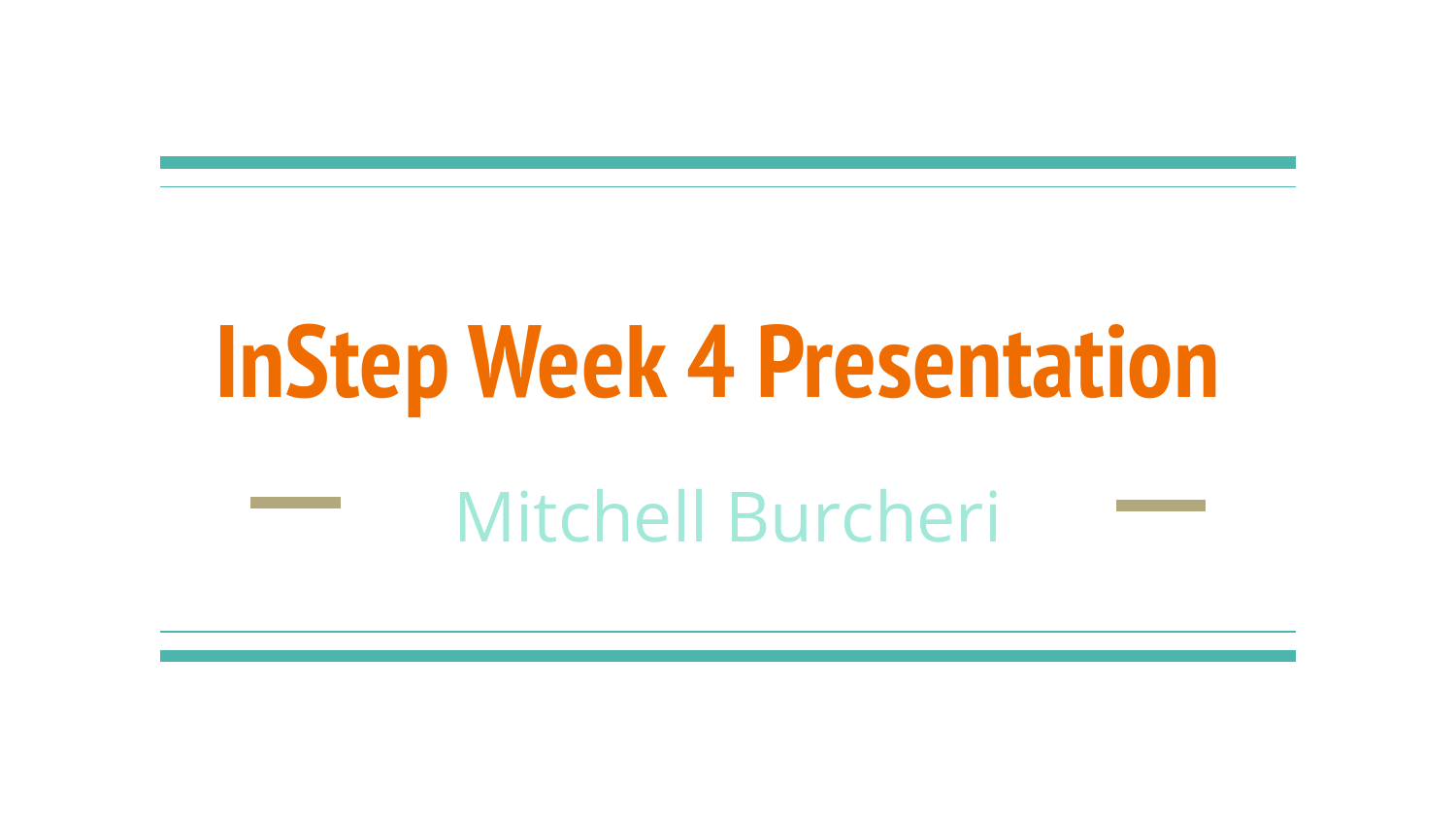

# InStep Week 4 Presentation
Mitchell Burcheri